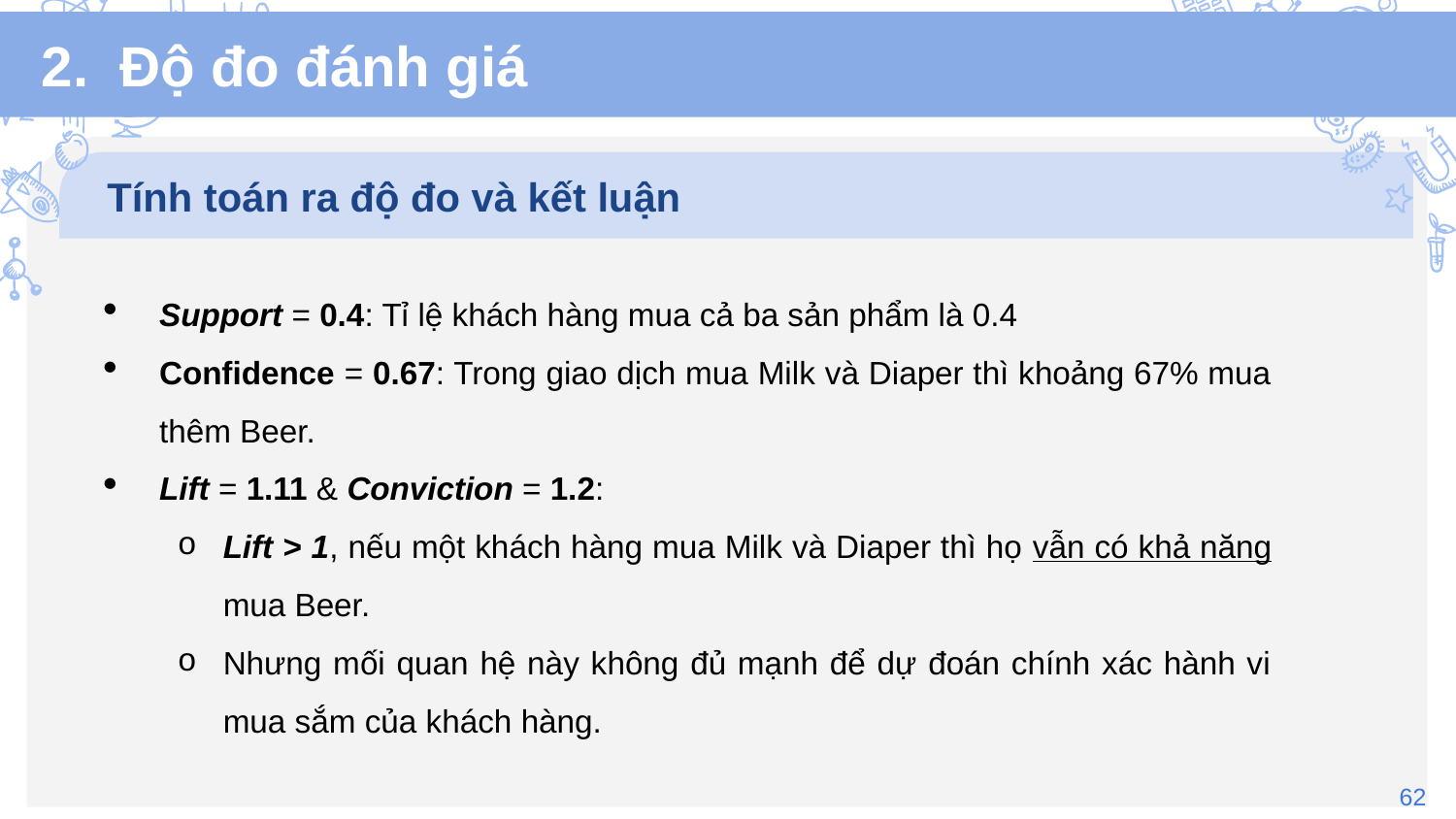

# 2.  Độ đo đánh giá
Tính toán ra độ đo và kết luận
Support = 0.4: Tỉ lệ khách hàng mua cả ba sản phẩm là 0.4
Confidence = 0.67: Trong giao dịch mua Milk và Diaper thì khoảng 67% mua thêm Beer.
Lift = 1.11 & Conviction = 1.2:
Lift > 1, nếu một khách hàng mua Milk và Diaper thì họ vẫn có khả năng mua Beer.
Nhưng mối quan hệ này không đủ mạnh để dự đoán chính xác hành vi mua sắm của khách hàng.
62